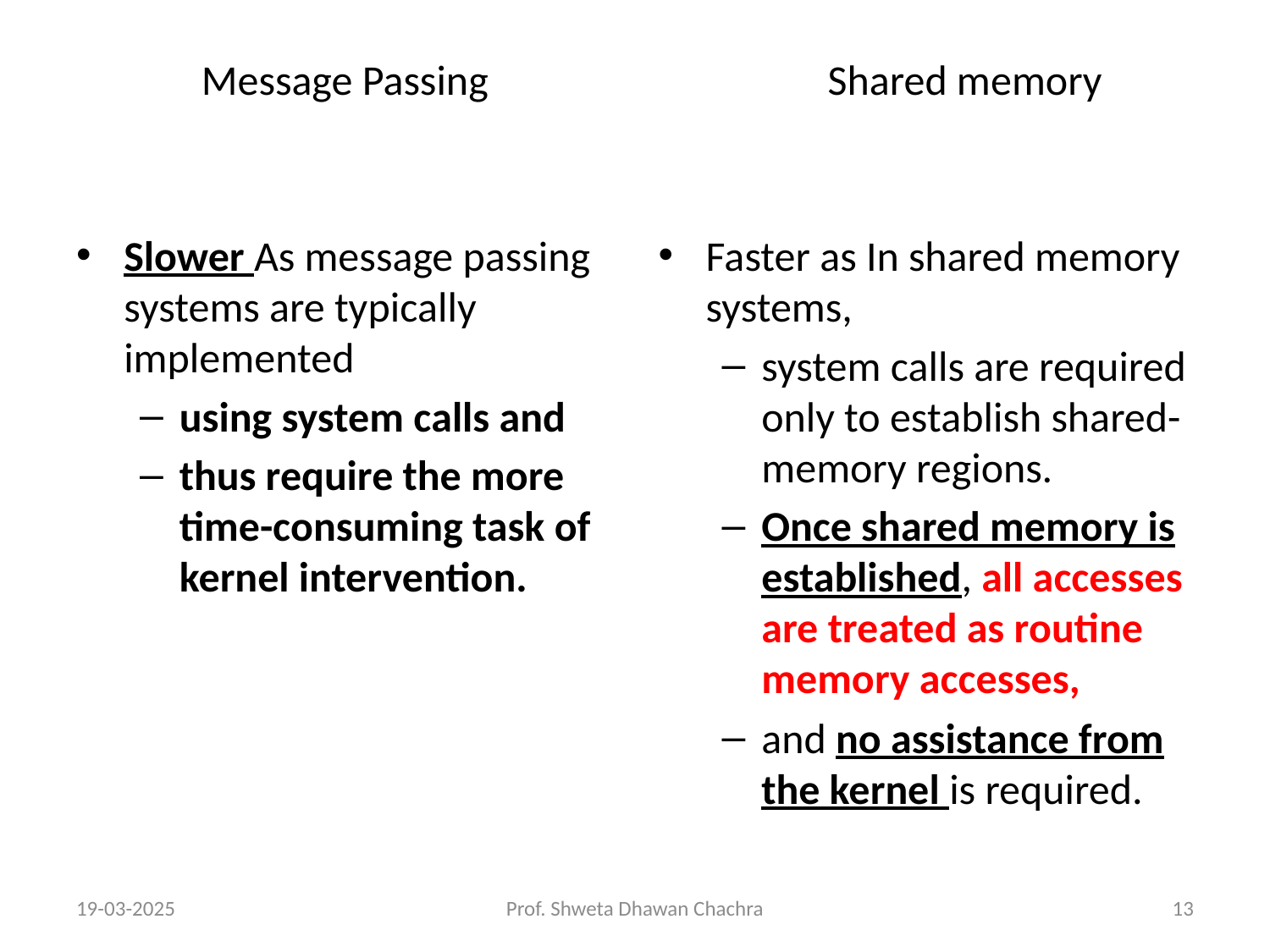

# Message Passing
Shared memory
Slower As message passing systems are typically implemented
using system calls and
thus require the more time-consuming task of kernel intervention.
Faster as In shared memory systems,
system calls are required only to establish shared-memory regions.
Once shared memory is established, all accesses are treated as routine memory accesses,
and no assistance from the kernel is required.
19-03-2025
Prof. Shweta Dhawan Chachra
13